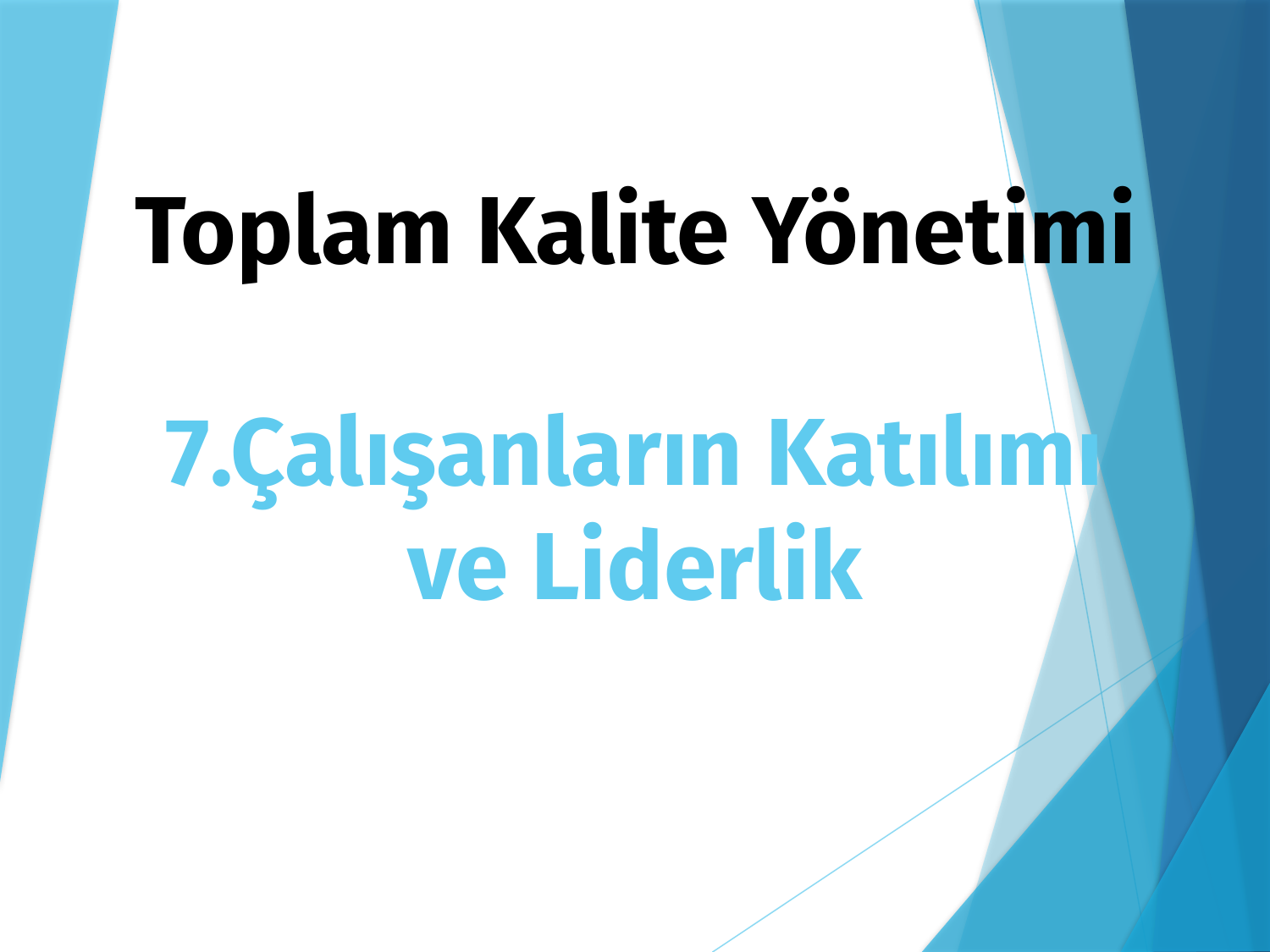

Toplam Kalite Yönetimi
# 7.Çalışanların Katılımı ve Liderlik